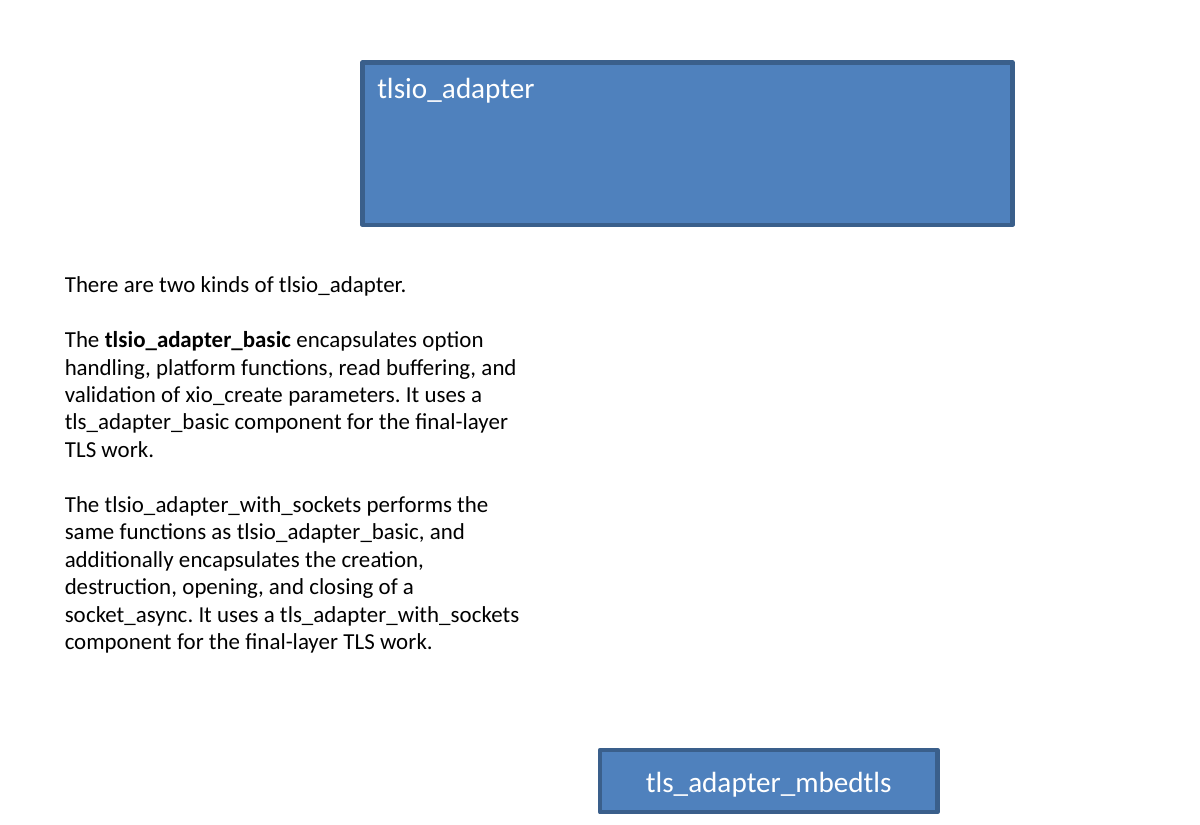

tlsio_adapter
There are two kinds of tlsio_adapter.

The tlsio_adapter_basic encapsulates option handling, platform functions, read buffering, and validation of xio_create parameters. It uses a tls_adapter_basic component for the final-layer TLS work.

The tlsio_adapter_with_sockets performs the same functions as tlsio_adapter_basic, and additionally encapsulates the creation, destruction, opening, and closing of a socket_async. It uses a tls_adapter_with_sockets component for the final-layer TLS work.
tls_adapter_mbedtls